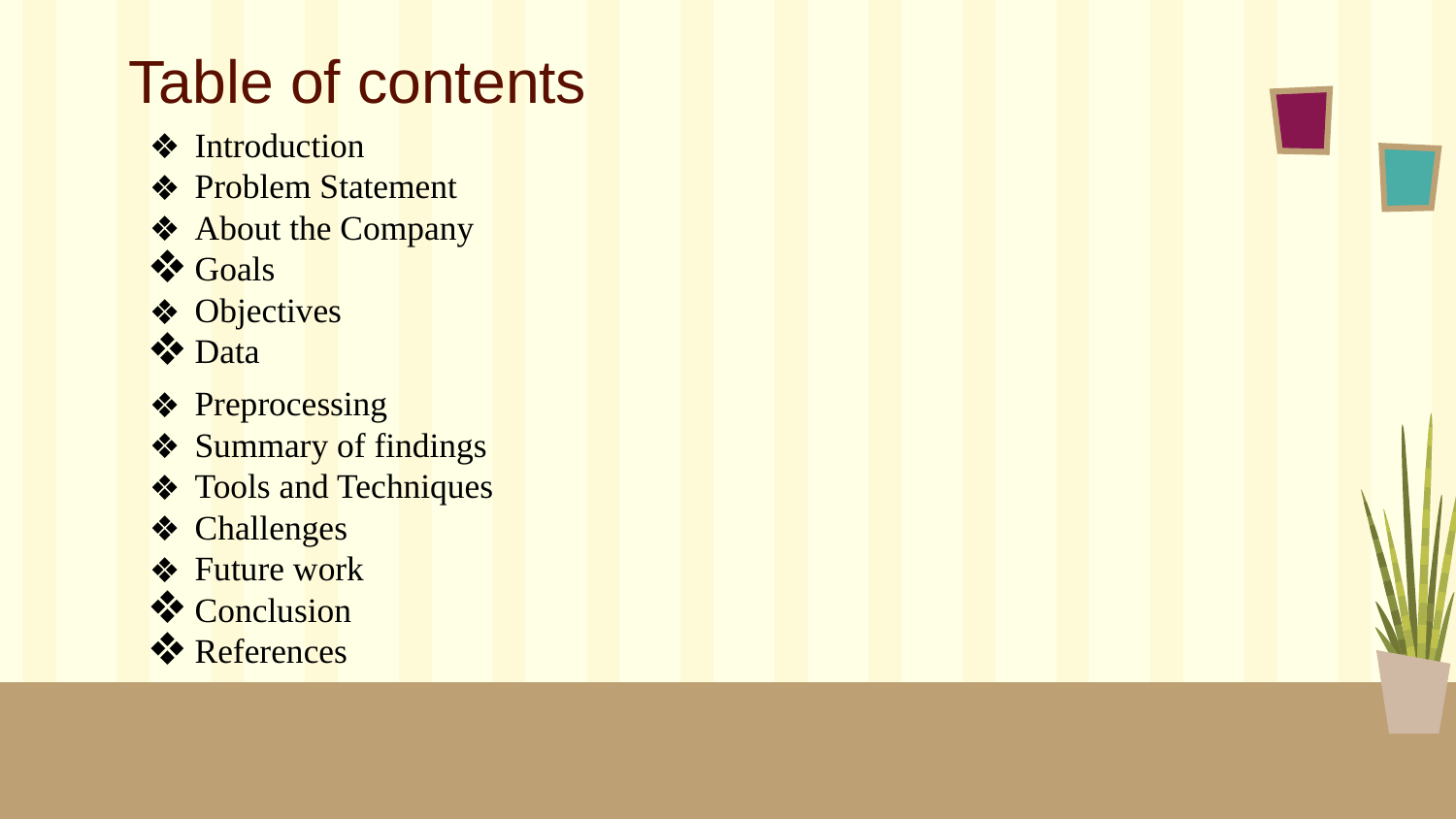

# Table of contents
Introduction
Problem Statement
About the Company
Goals
Objectives
Data

Preprocessing
Summary of findings
Tools and Techniques
Challenges
Future work
Conclusion
References